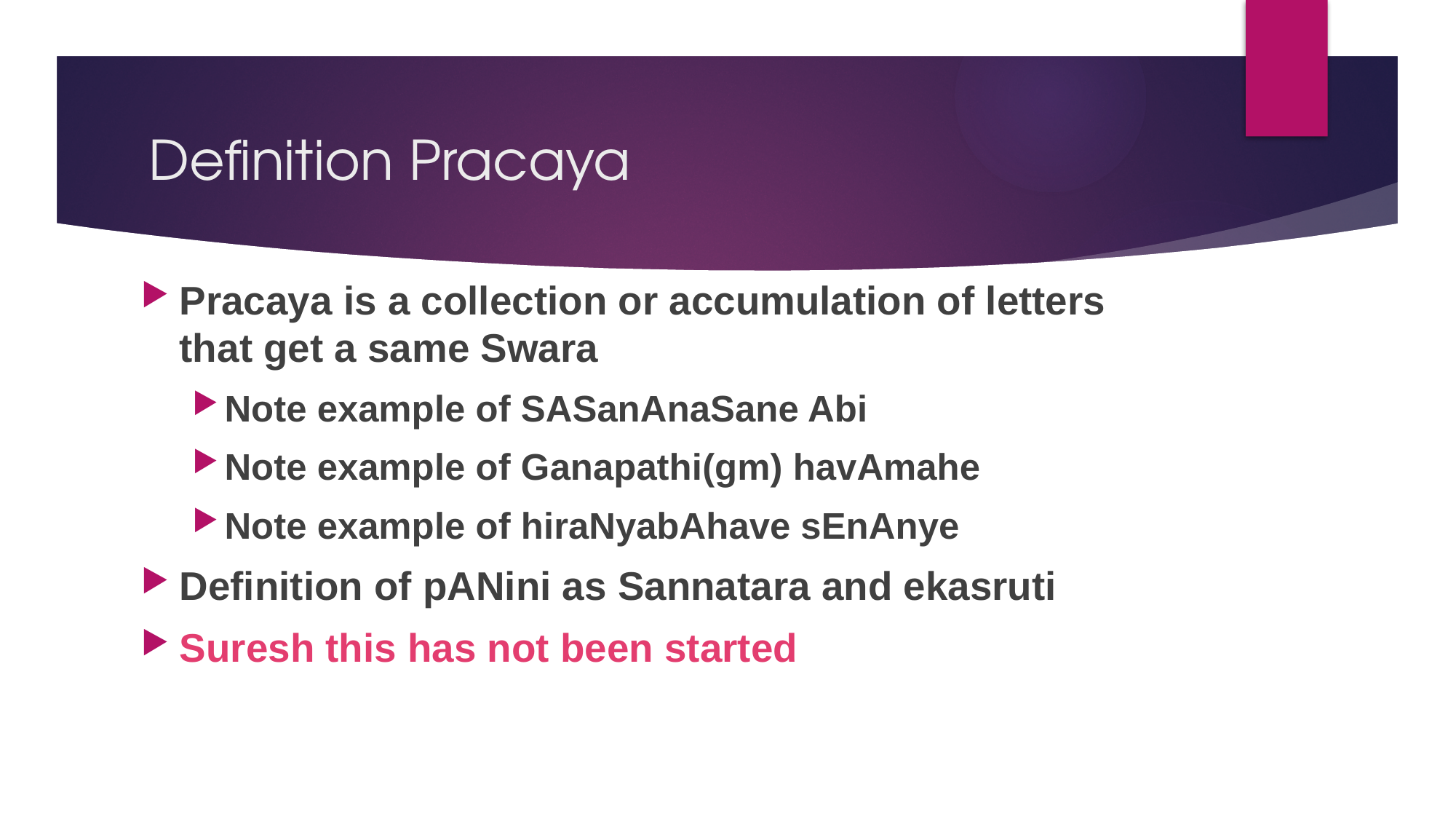

# Definition Pracaya
Pracaya is a collection or accumulation of letters that get a same Swara
Note example of SASanAnaSane Abi
Note example of Ganapathi(gm) havAmahe
Note example of hiraNyabAhave sEnAnye
Definition of pANini as Sannatara and ekasruti
Suresh this has not been started